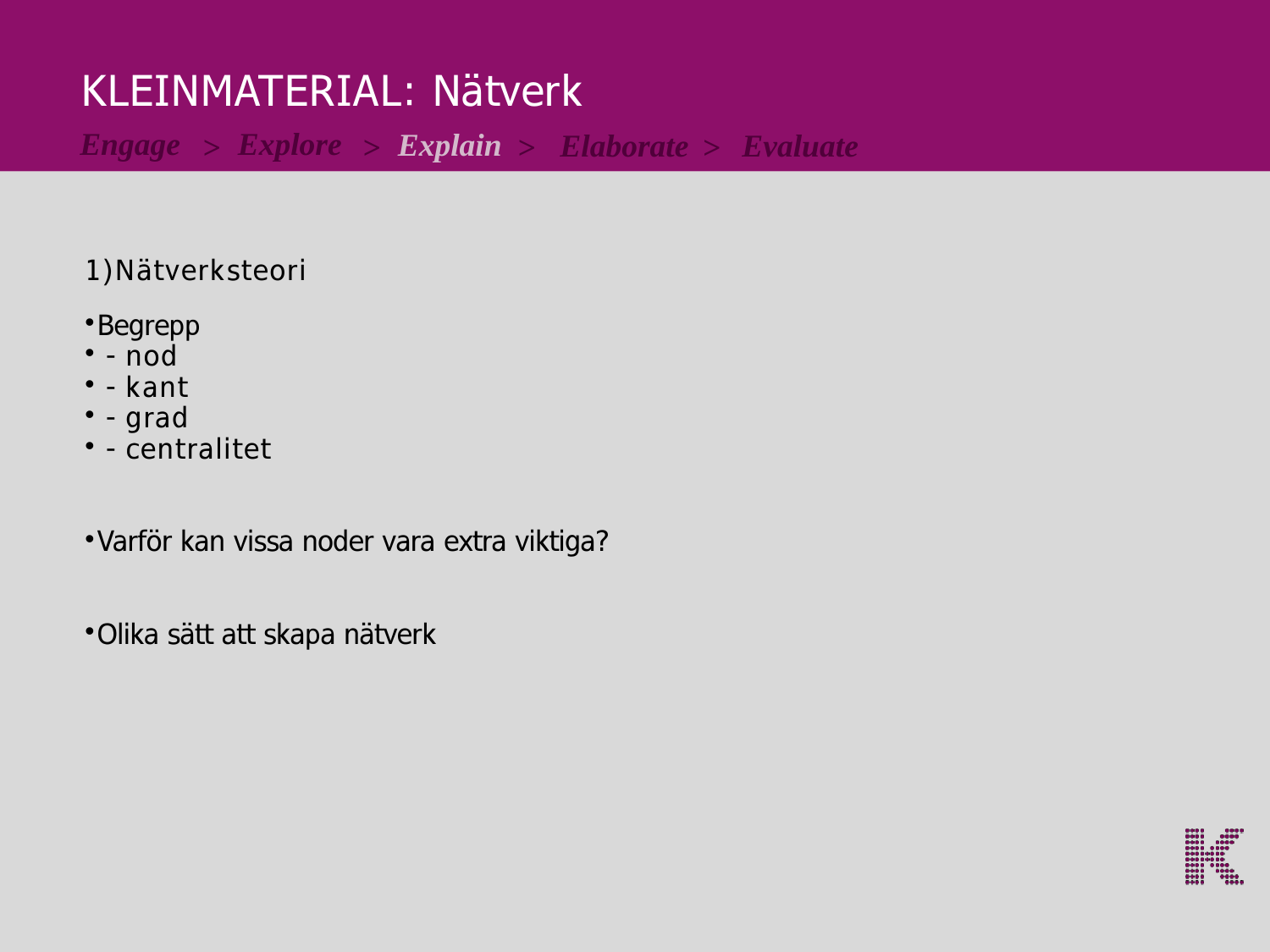

KLEINMATERIAL: Nätverk
Engage
Explore
Explain
Elaborate
Evaluate
>
>
>
>

Nätverksteori
Begrepp
 - nod
 - kant
 - grad
 - centralitet

Varför kan vissa noder vara extra viktiga?

Olika sätt att skapa nätverk